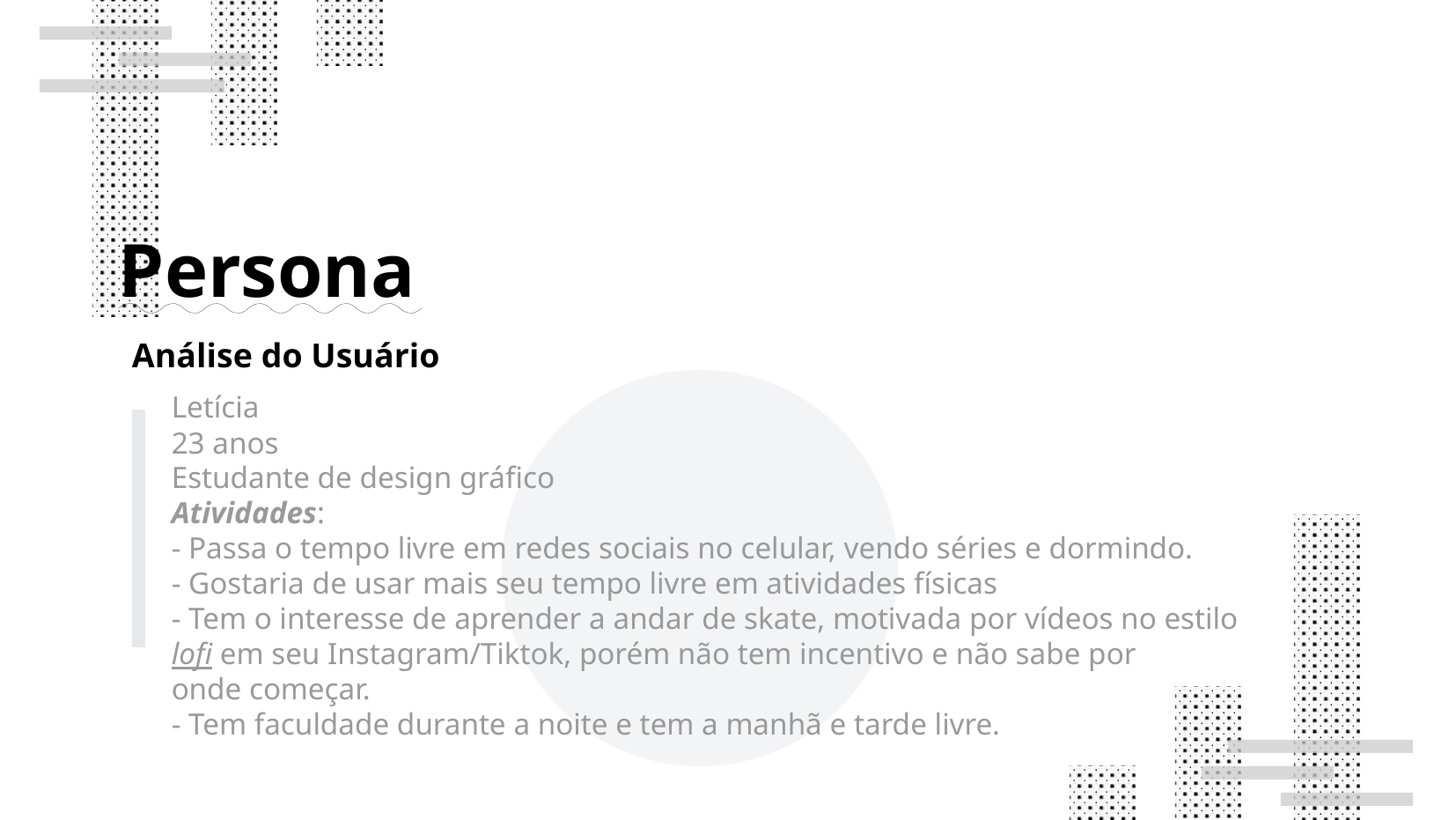

Persona
Análise do Usuário
Letícia
23 anos
Estudante de design gráfico
Atividades:
- Passa o tempo livre em redes sociais no celular, vendo séries e dormindo.
- Gostaria de usar mais seu tempo livre em atividades físicas
- Tem o interesse de aprender a andar de skate, motivada por vídeos no estilo
lofi em seu Instagram/Tiktok, porém não tem incentivo e não sabe por
onde começar.
- Tem faculdade durante a noite e tem a manhã e tarde livre.